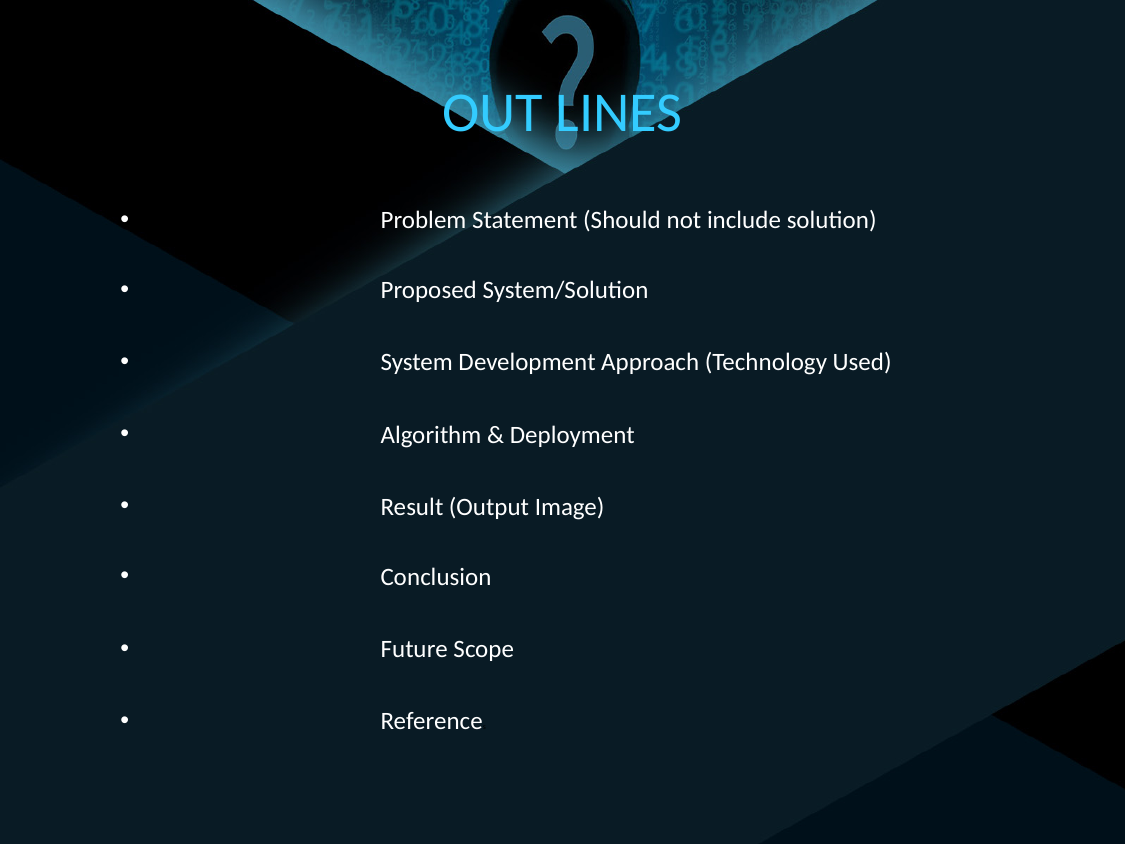

# OUT LINES
Problem Statement (Should not include solution)

Proposed System/Solution

System Development Approach (Technology Used)

Algorithm & Deployment

Result (Output Image)

Conclusion

Future Scope

References